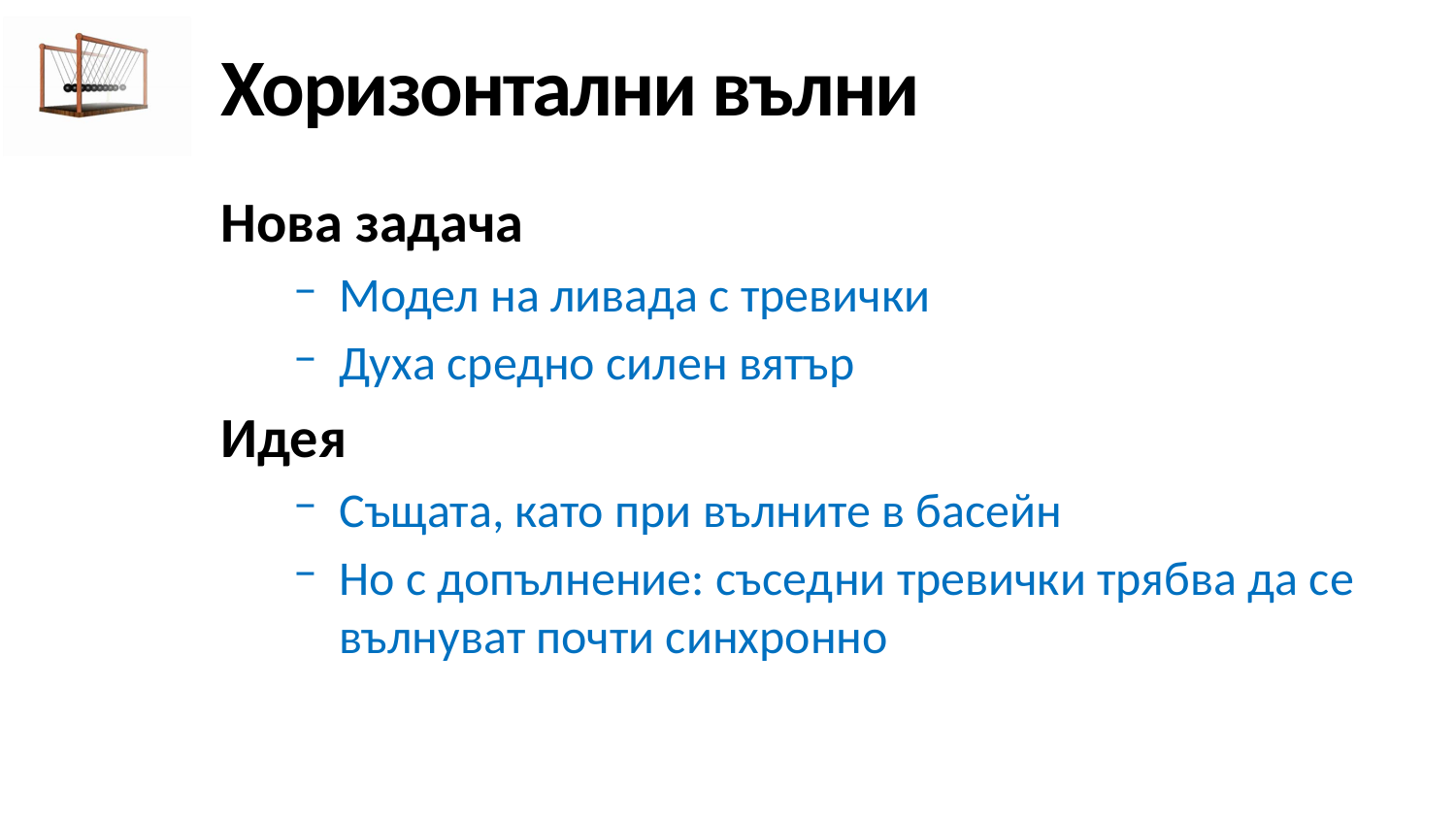

# Хоризонтални вълни
Нова задача
Модел на ливада с тревички
Духа средно силен вятър
Идея
Същата, като при вълните в басейн
Но с допълнение: съседни тревички трябва да се вълнуват почти синхронно